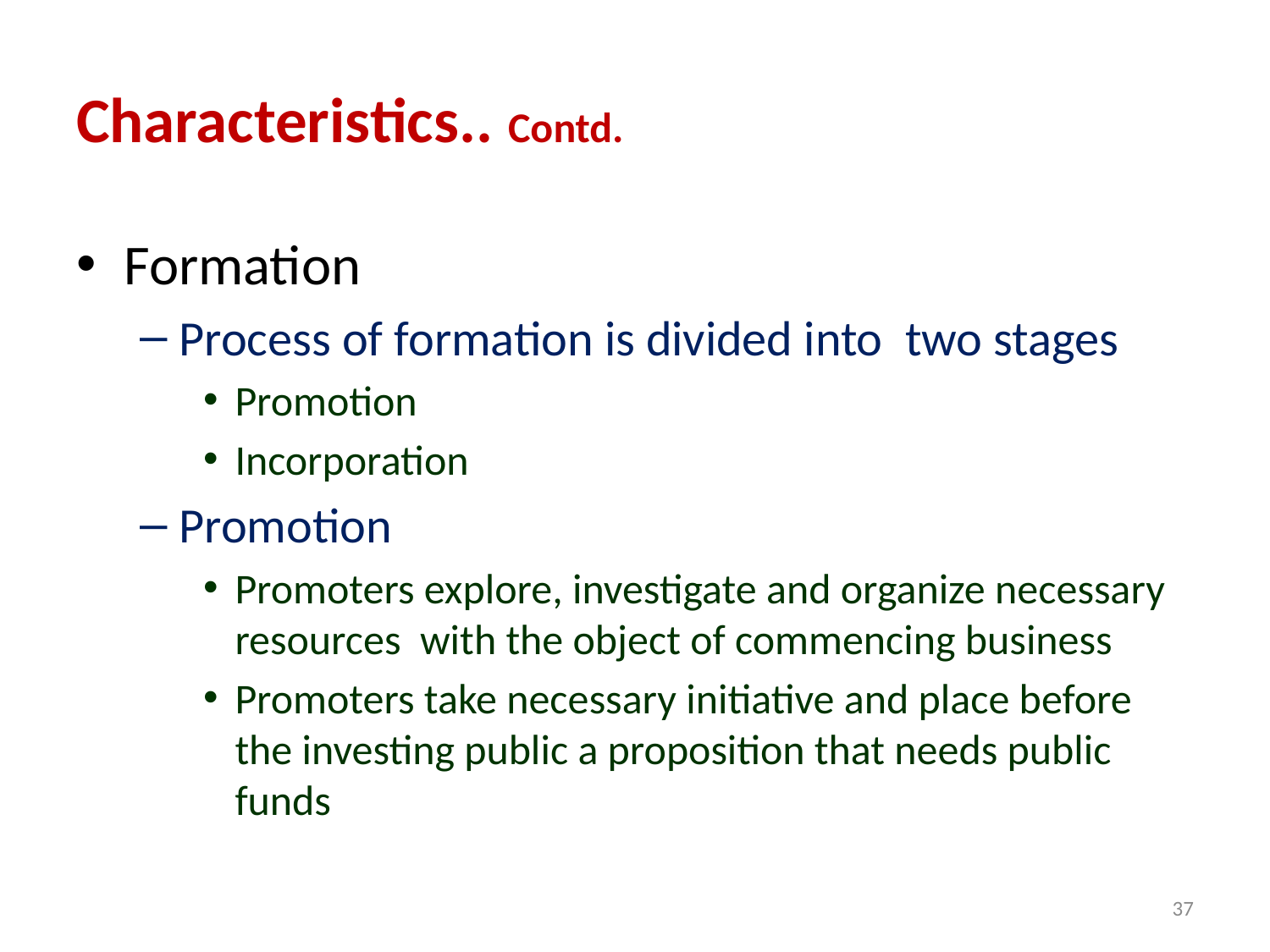

# Characteristics.. Contd.
Formation
Process of formation is divided into  two stages
Promotion
Incorporation
Promotion
Promoters explore, investigate and organize necessary resources  with the object of commencing business
Promoters take necessary initiative and place before the investing public a proposition that needs public funds
37